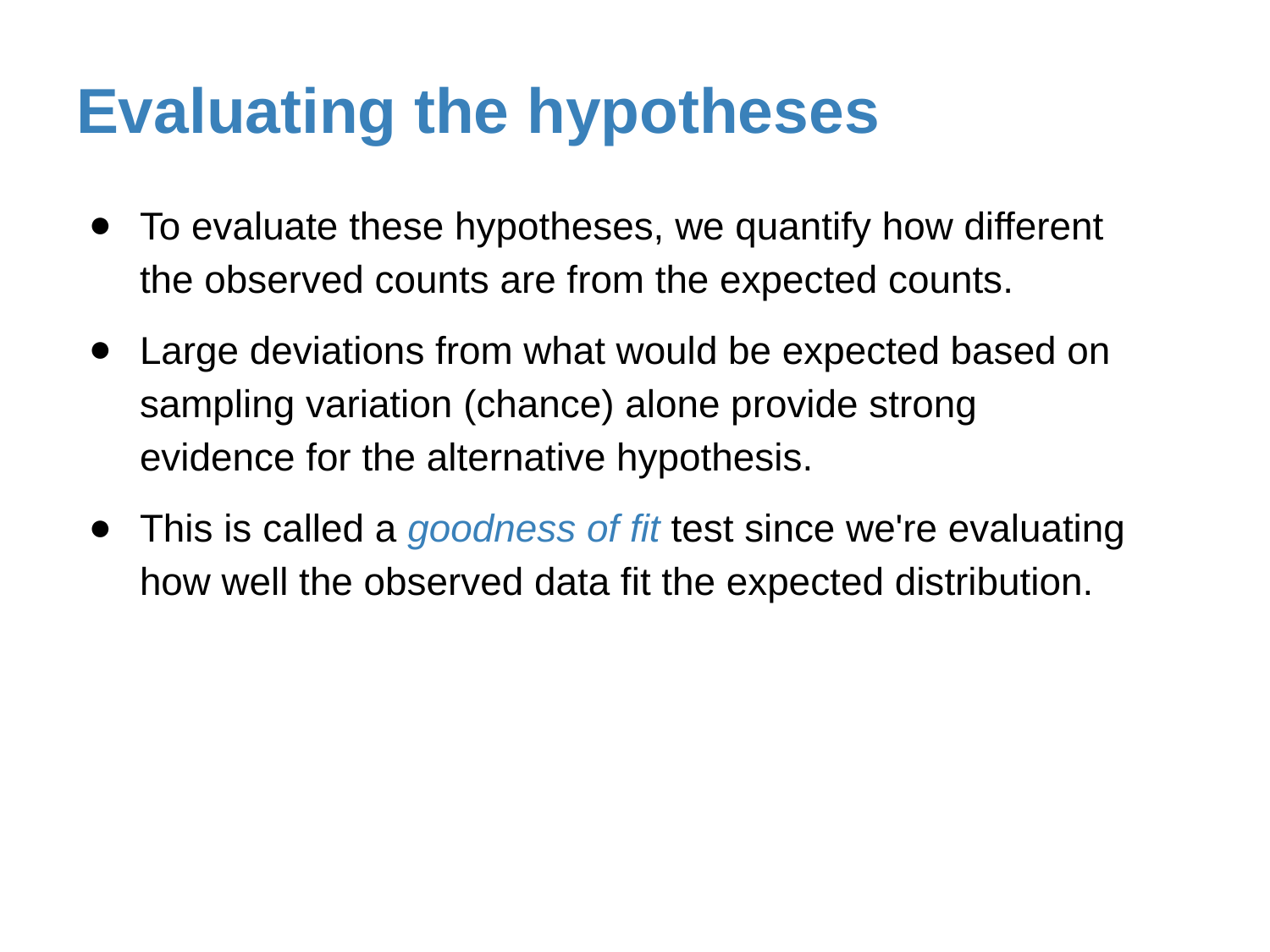

# Evaluating the hypotheses
To evaluate these hypotheses, we quantify how different the observed counts are from the expected counts.
Large deviations from what would be expected based on sampling variation (chance) alone provide strong evidence for the alternative hypothesis.
This is called a goodness of fit test since we're evaluating how well the observed data fit the expected distribution.